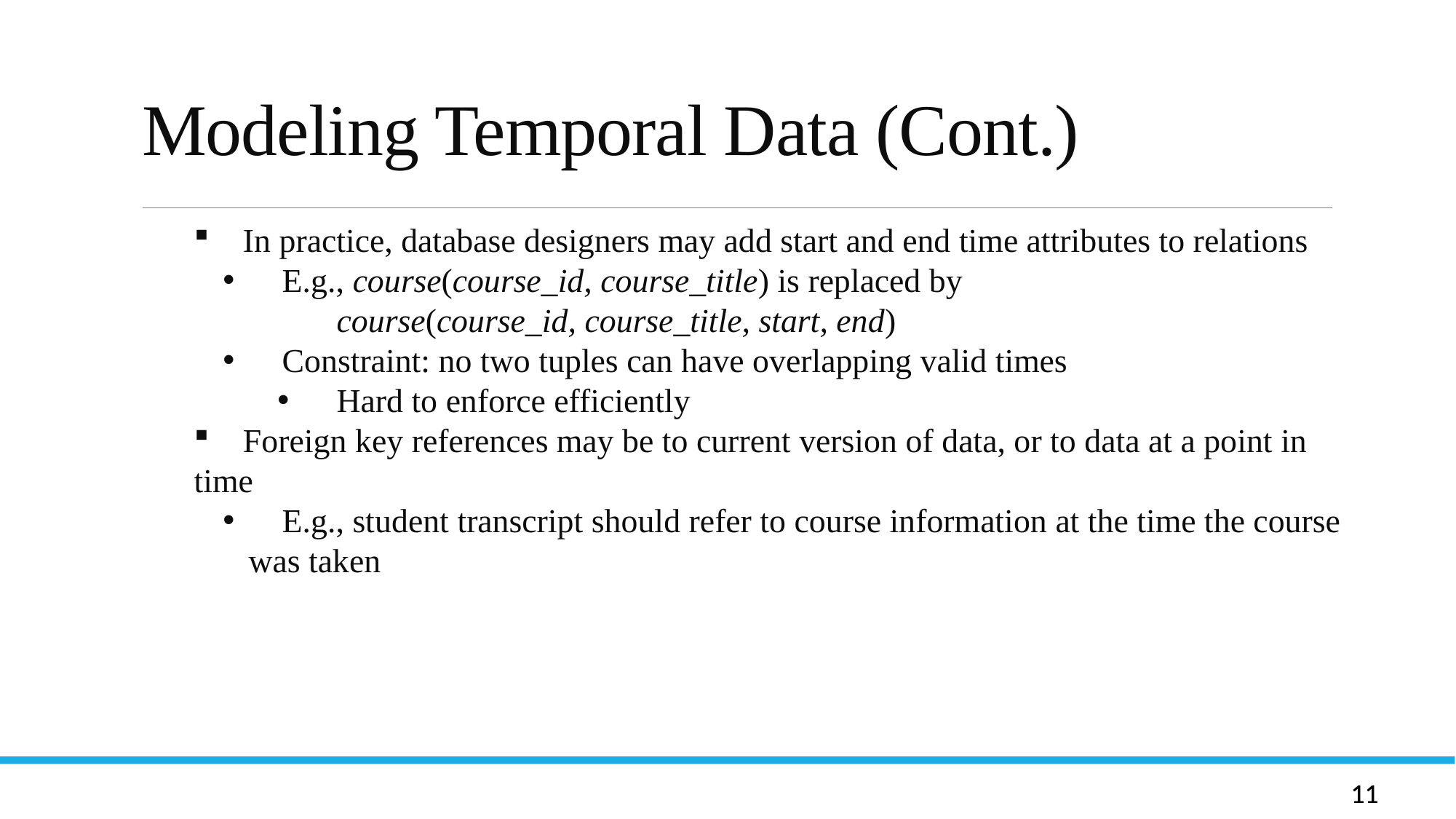

# Modeling Temporal Data (Cont.)
    In practice, database designers may add start and end time attributes to relations
    E.g., course(course_id, course_title) is replaced by
    course(course_id, course_title, start, end)
    Constraint: no two tuples can have overlapping valid times
    Hard to enforce efficiently
    Foreign key references may be to current version of data, or to data at a point in time
    E.g., student transcript should refer to course information at the time the course was taken

Let R be a relation schema and let R1 and R2 form a decomposition of R . That is R = R1  U R2
We say that the decomposition if there is no loss of information by replacing  R with the two relation schemas R1  U R2
Formally,
             ∏ R1 (r)     ∏ R2 (r) = r
And,  conversely a decomposition is lossy if
     r  ⊂  ∏ R1 (r)     ∏ R2 (r) = r